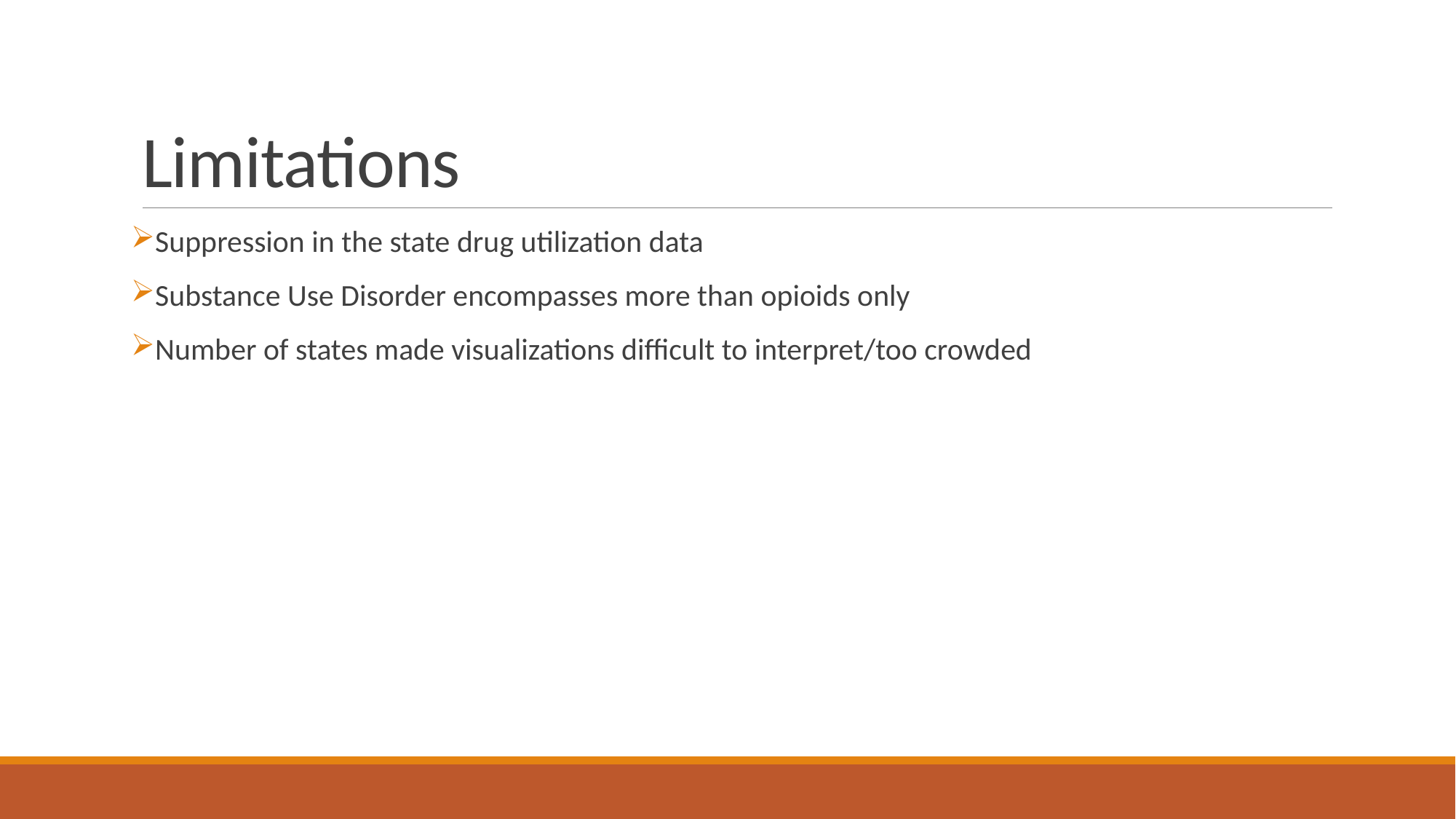

# Limitations
Suppression in the state drug utilization data
Substance Use Disorder encompasses more than opioids only
Number of states made visualizations difficult to interpret/too crowded